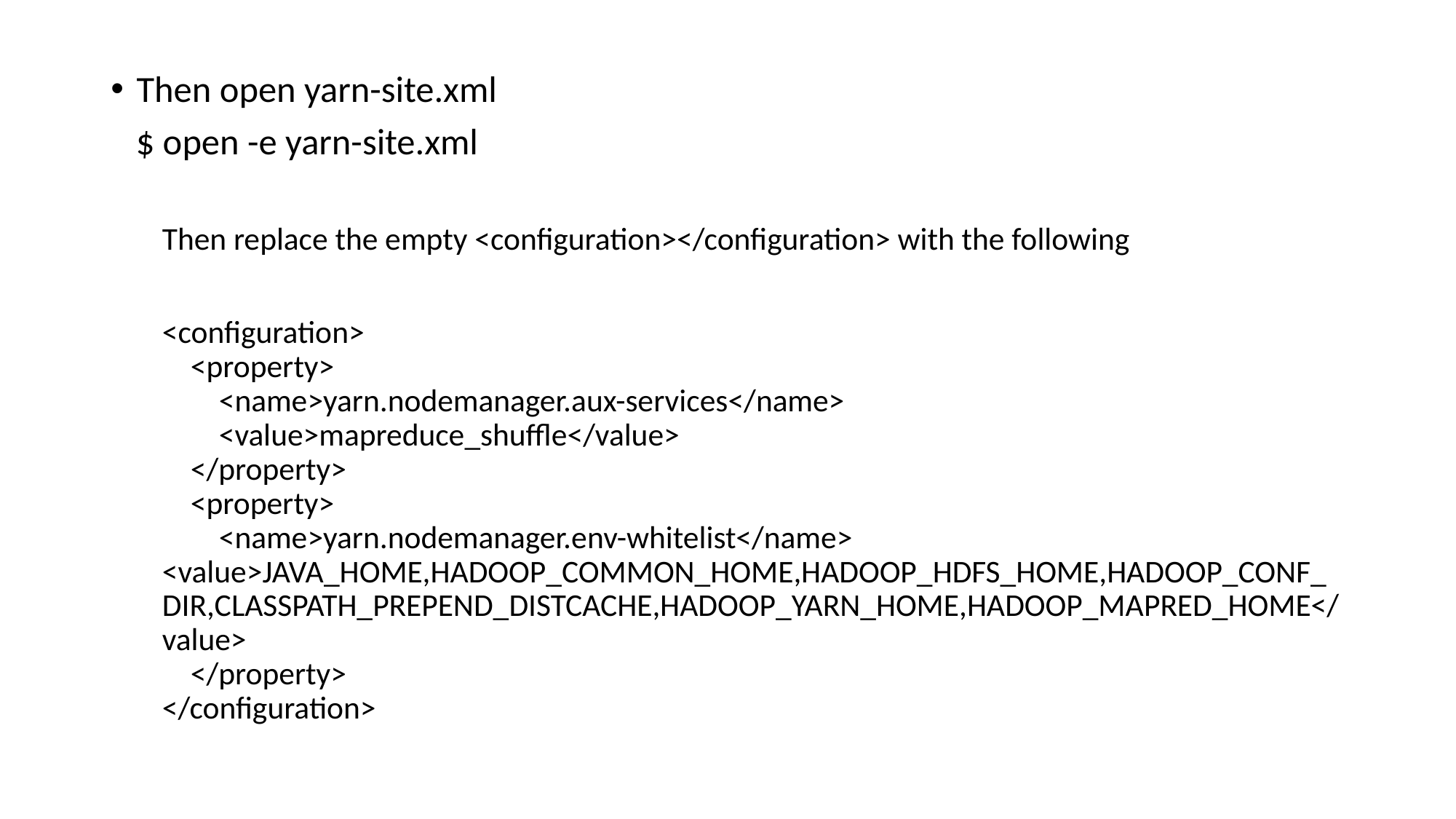

Then open yarn-site.xml
   $ open -e yarn-site.xml

Then replace the empty <configuration></configuration> with the following

<configuration>
    <property>
        <name>yarn.nodemanager.aux-services</name>
        <value>mapreduce_shuffle</value>
    </property>
    <property>
        <name>yarn.nodemanager.env-whitelist</name>
<value>JAVA_HOME,HADOOP_COMMON_HOME,HADOOP_HDFS_HOME,HADOOP_CONF_DIR,CLASSPATH_PREPEND_DISTCACHE,HADOOP_YARN_HOME,HADOOP_MAPRED_HOME</value>
    </property>
</configuration>